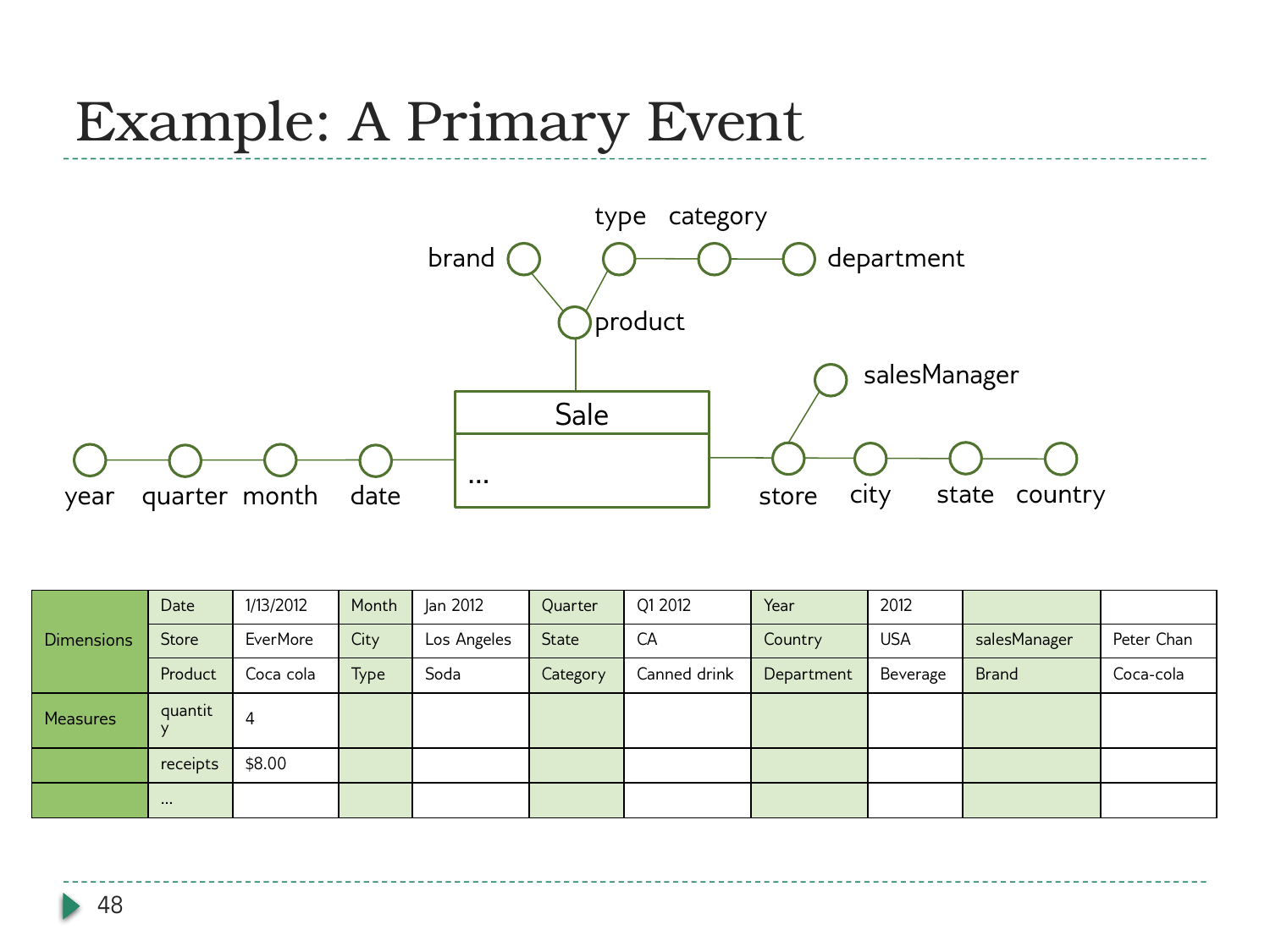

# Example: A Primary Event
type
category
brand
department

product

salesManager

Sale
…

city
state
country
store
year
quarter
month
date
| Dimensions | Date | 1/13/2012 | Month | Jan 2012 | Quarter | Q1 2012 | Year | 2012 |  |  |
| --- | --- | --- | --- | --- | --- | --- | --- | --- | --- | --- |
|  | Store | EverMore | City | Los Angeles | State | CA | Country | USA | salesManager | Peter Chan |
|  | Product | Coca cola | Type | Soda | Category | Canned drink | Department | Beverage | Brand | Coca-cola |
| Measures | quantity | 4 |  |  |  |  |  |  |  |  |
|  | receipts | $8.00 |  |  |  |  |  |  |  |  |
|  | … |  |  |  |  |  |  |  |  |  |
48